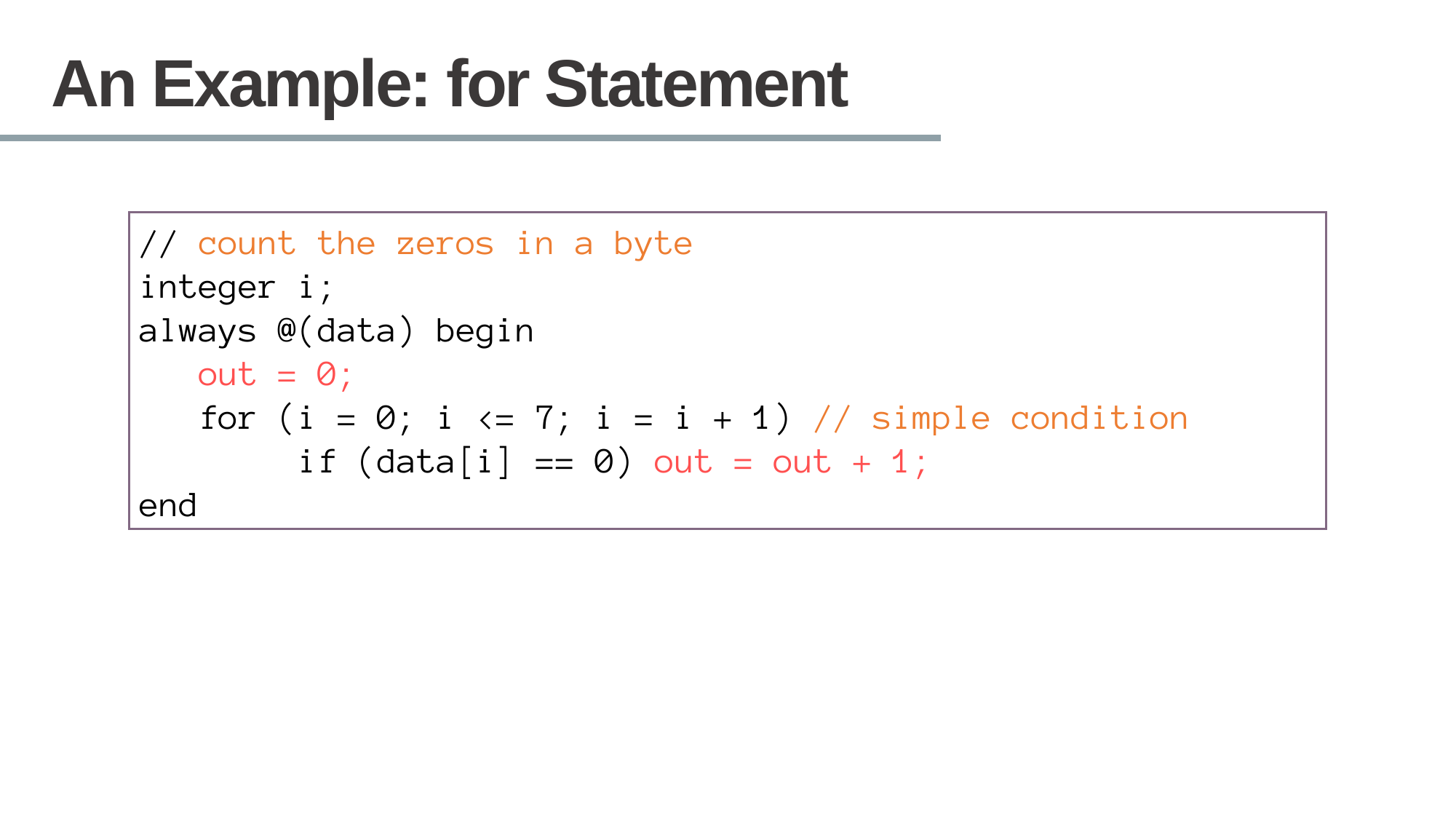

# An Example: for Statement
// count the zeros in a byte
integer i;
always @(data) begin
   out = 0;
   for (i = 0; i <= 7; i = i + 1) // simple condition
        if (data[i] == 0) out = out + 1;
end